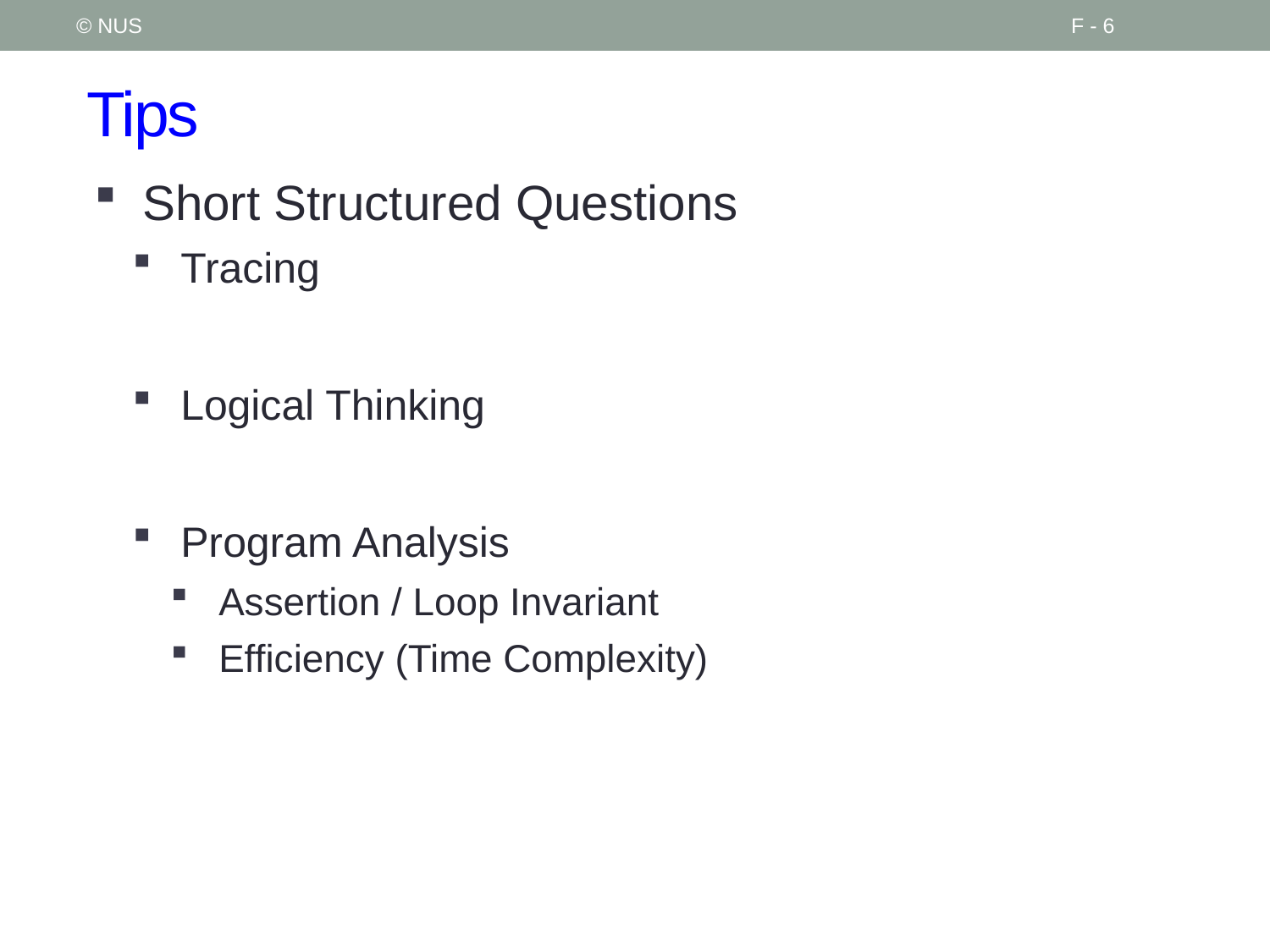

© NUS
F - 6
# Tips
Short Structured Questions
Tracing

Logical Thinking

Program Analysis
Assertion / Loop Invariant
Efficiency (Time Complexity)